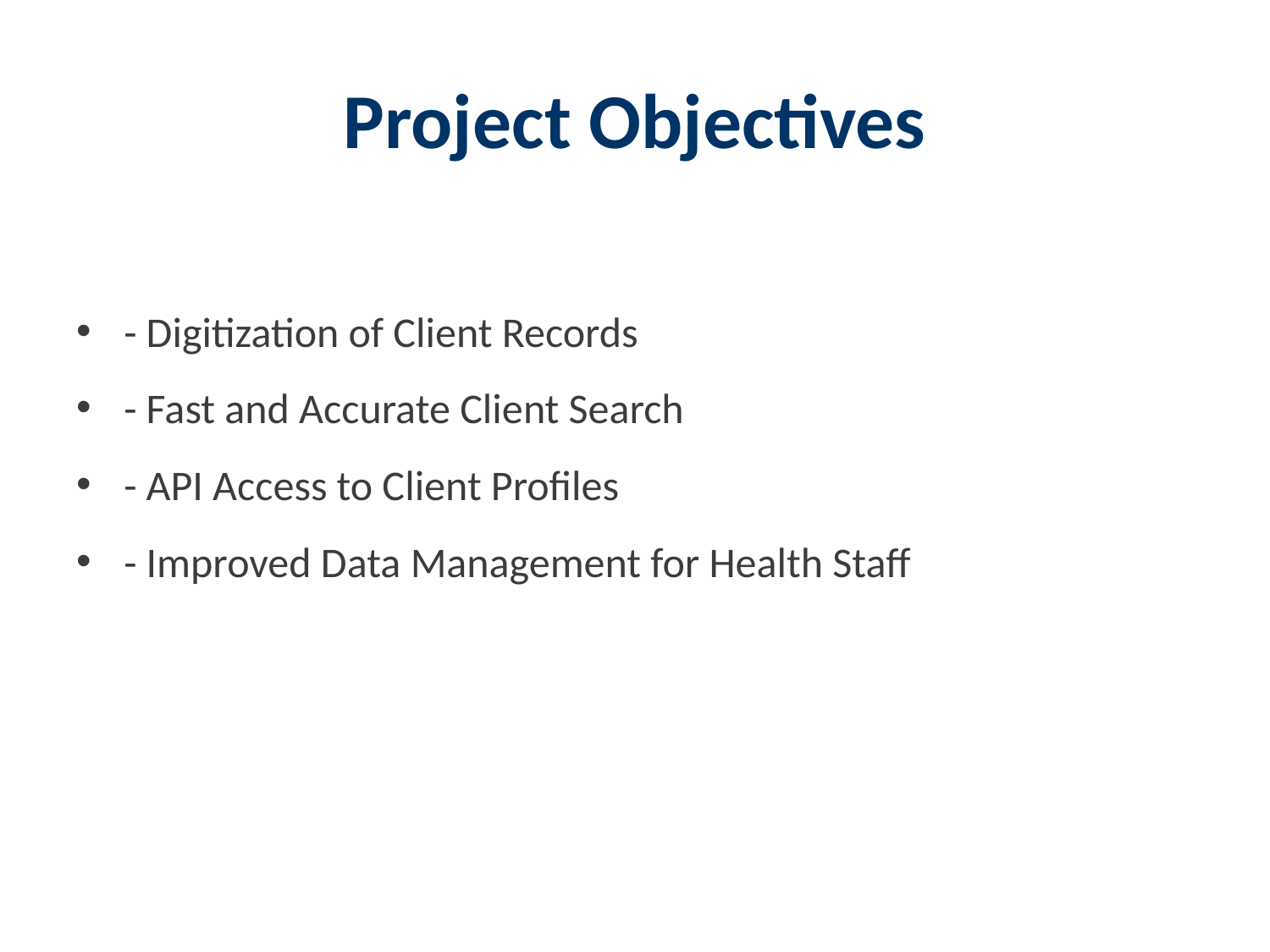

# Project Objectives

- Digitization of Client Records
- Fast and Accurate Client Search
- API Access to Client Profiles
- Improved Data Management for Health Staff